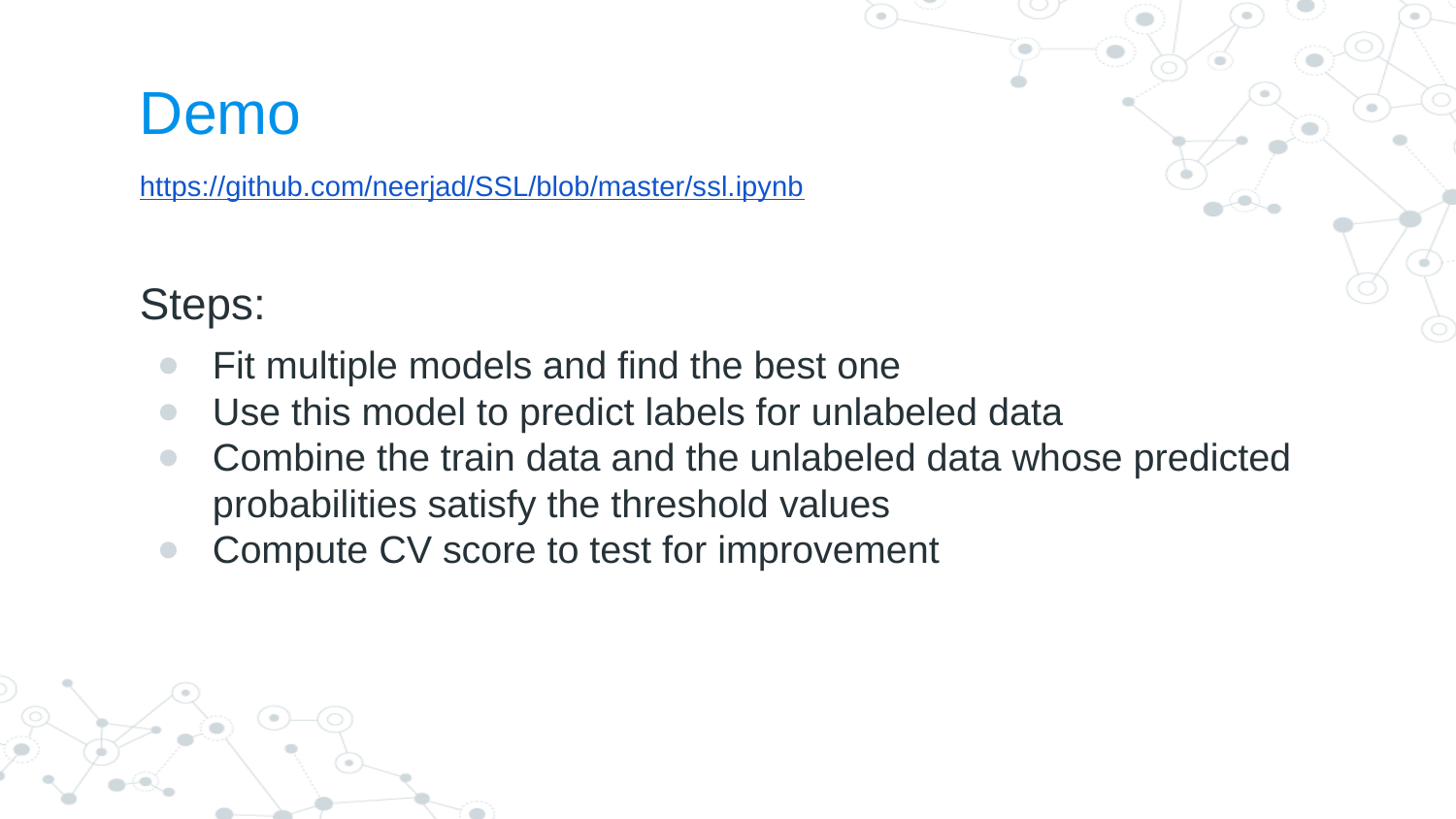

# Demo
https://github.com/neerjad/SSL/blob/master/ssl.ipynb

Steps:
Fit multiple models and find the best one
Use this model to predict labels for unlabeled data
Combine the train data and the unlabeled data whose predicted probabilities satisfy the threshold values
Compute CV score to test for improvement